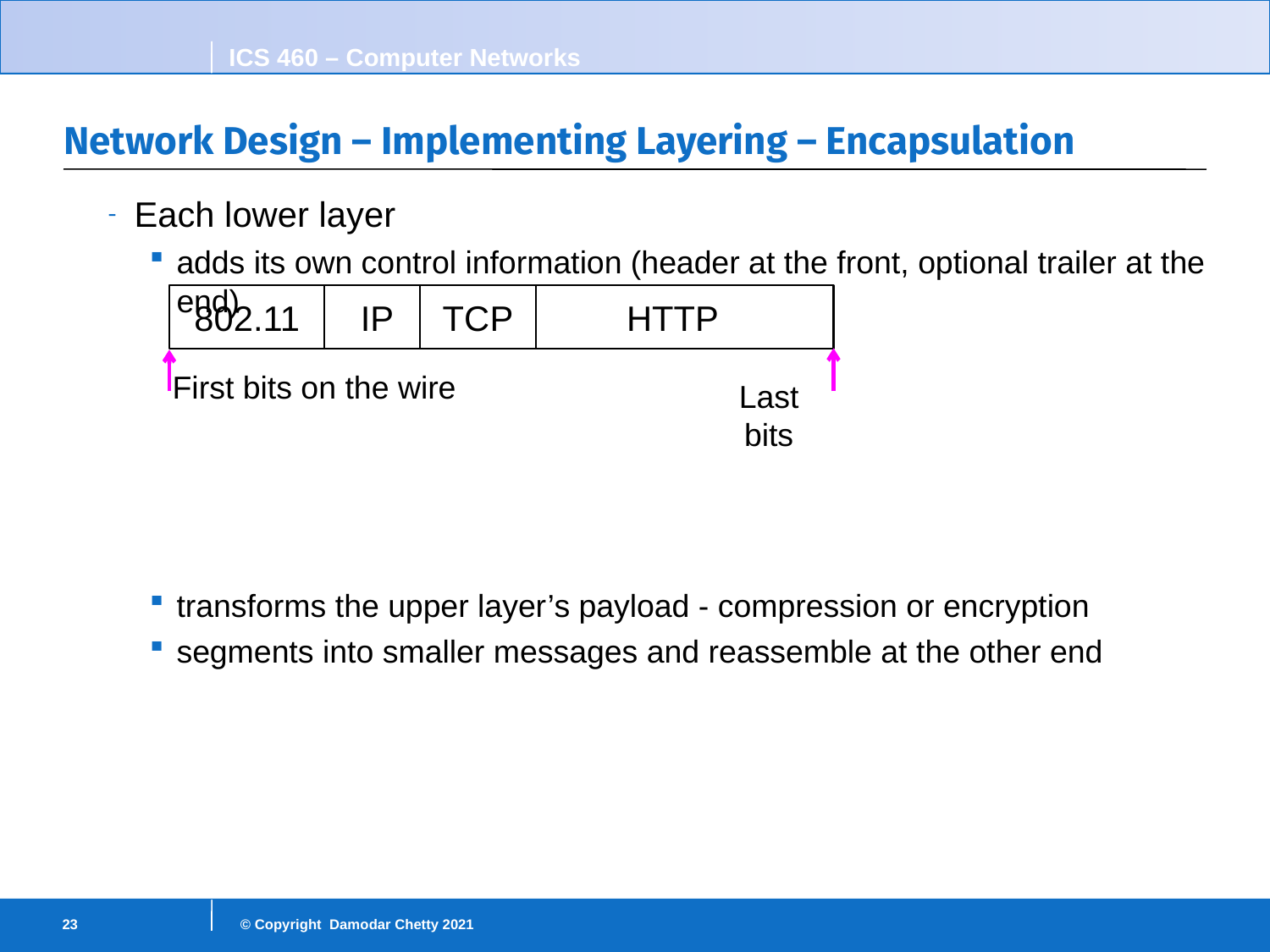

# Network Design – Implementing Layering – Encapsulation
Each lower layer
adds its own control information (header at the front, optional trailer at the end)

transforms the upper layer’s payload - compression or encryption
segments into smaller messages and reassemble at the other end

802.11
IP
TCP
HTTP
First bits on the wire
Last bits
23